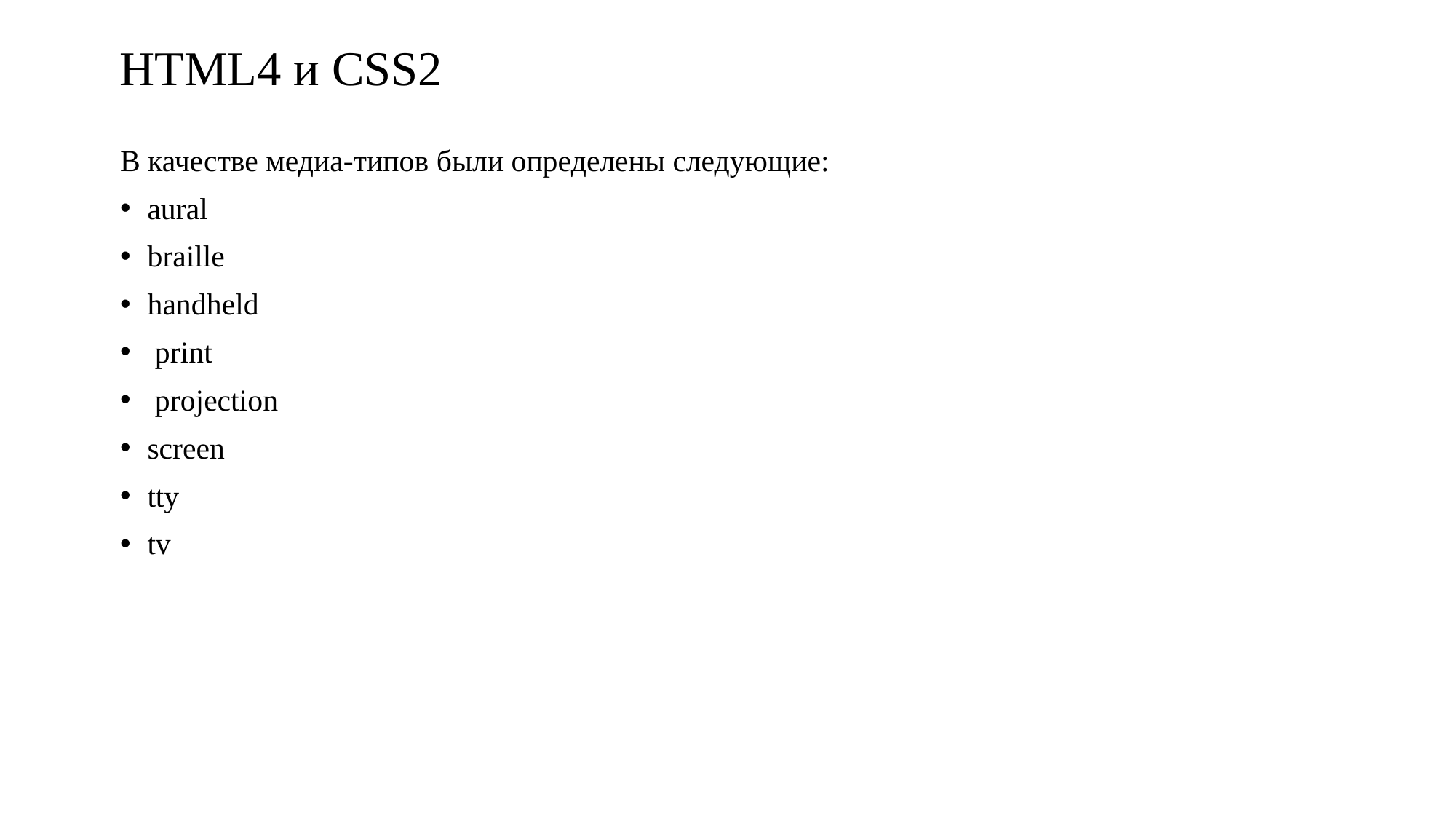

# HTML4 и CSS2
В качестве медиа-типов были определены следующие:
aural
braille
handheld
 print
 projection
screen
tty
tv